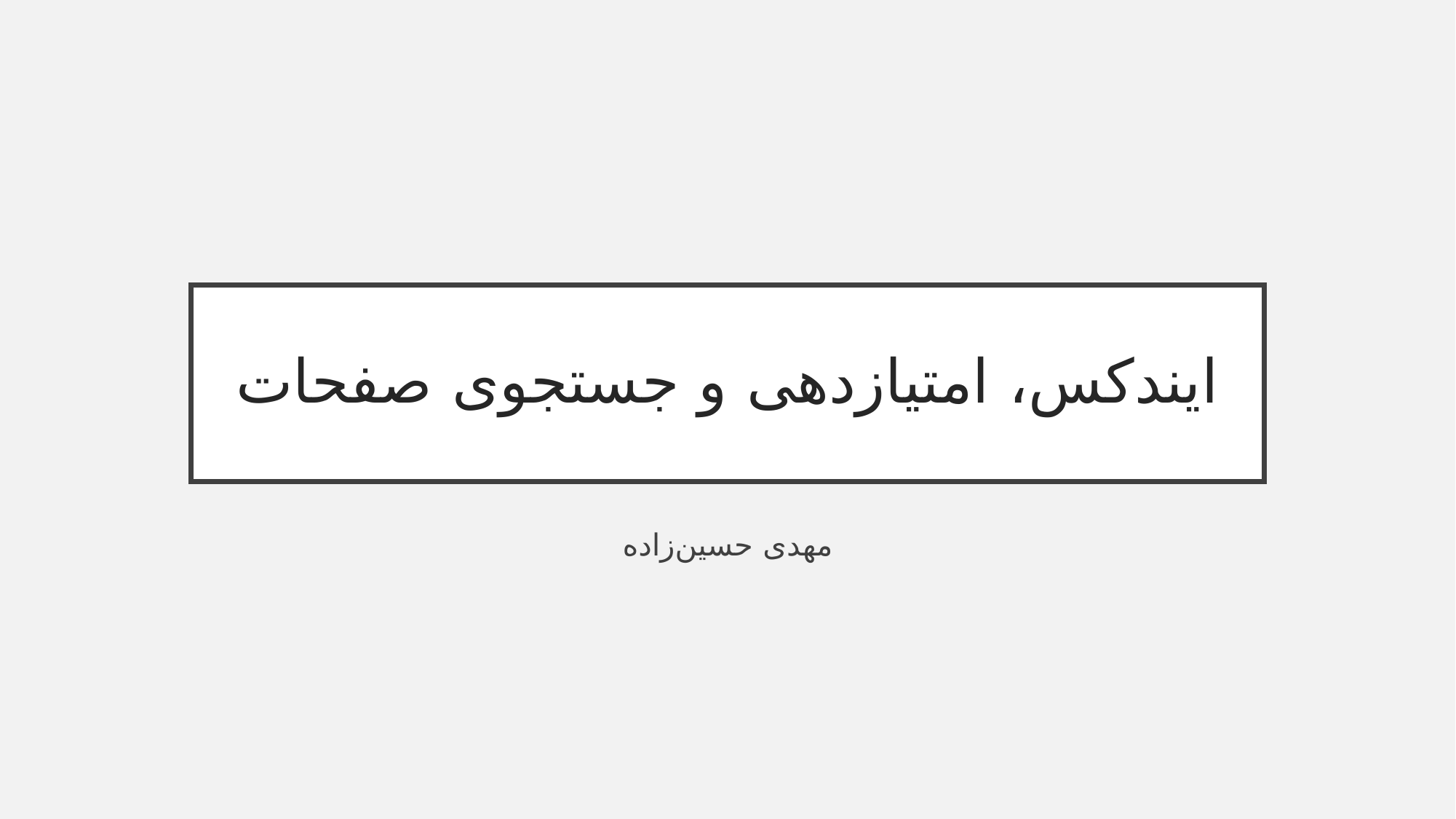

# ایندکس، امتیازدهی و جستجوی صفحات
مهدی حسین‌زاده